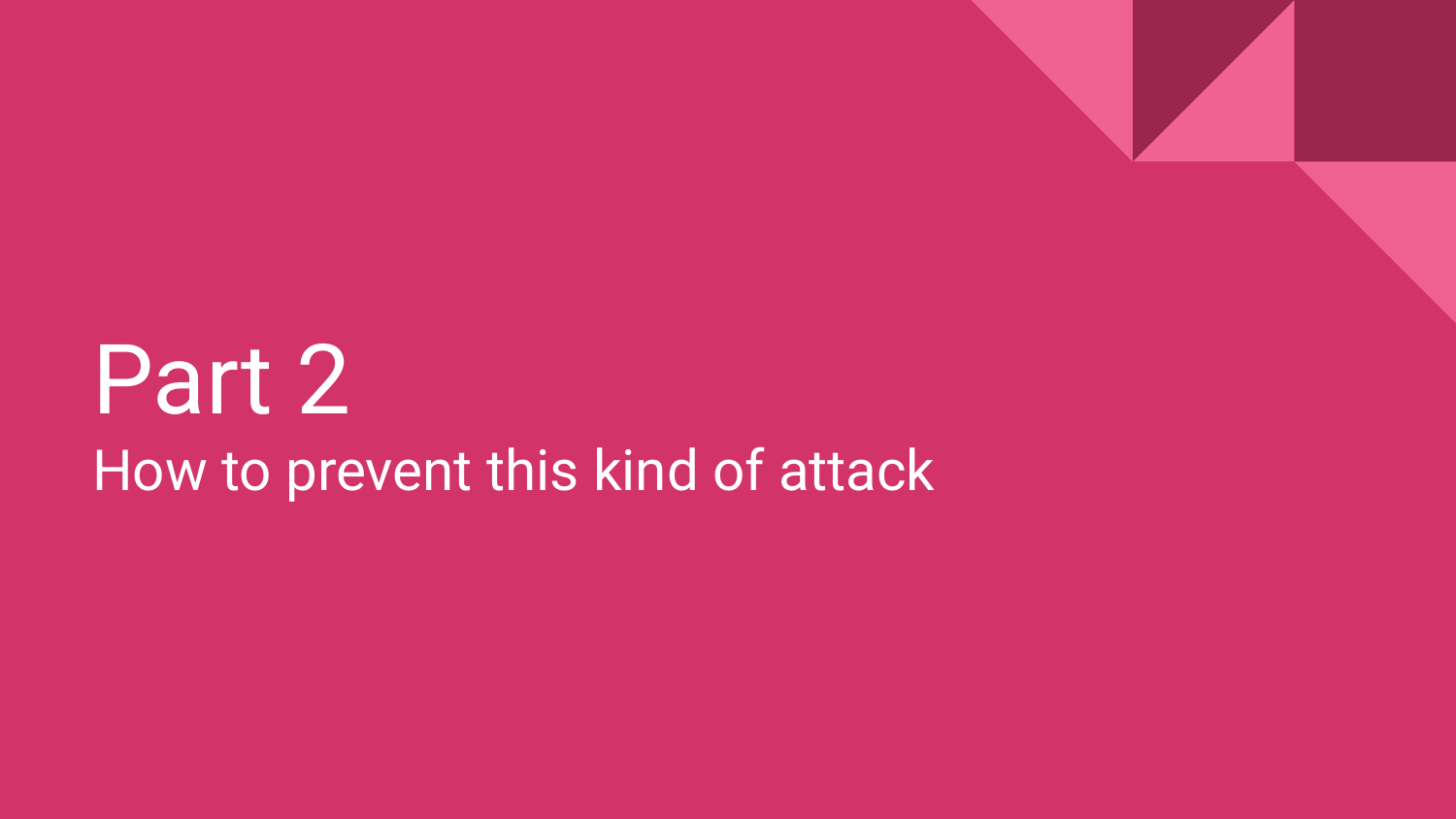

# Part 2
How to prevent this kind of attack